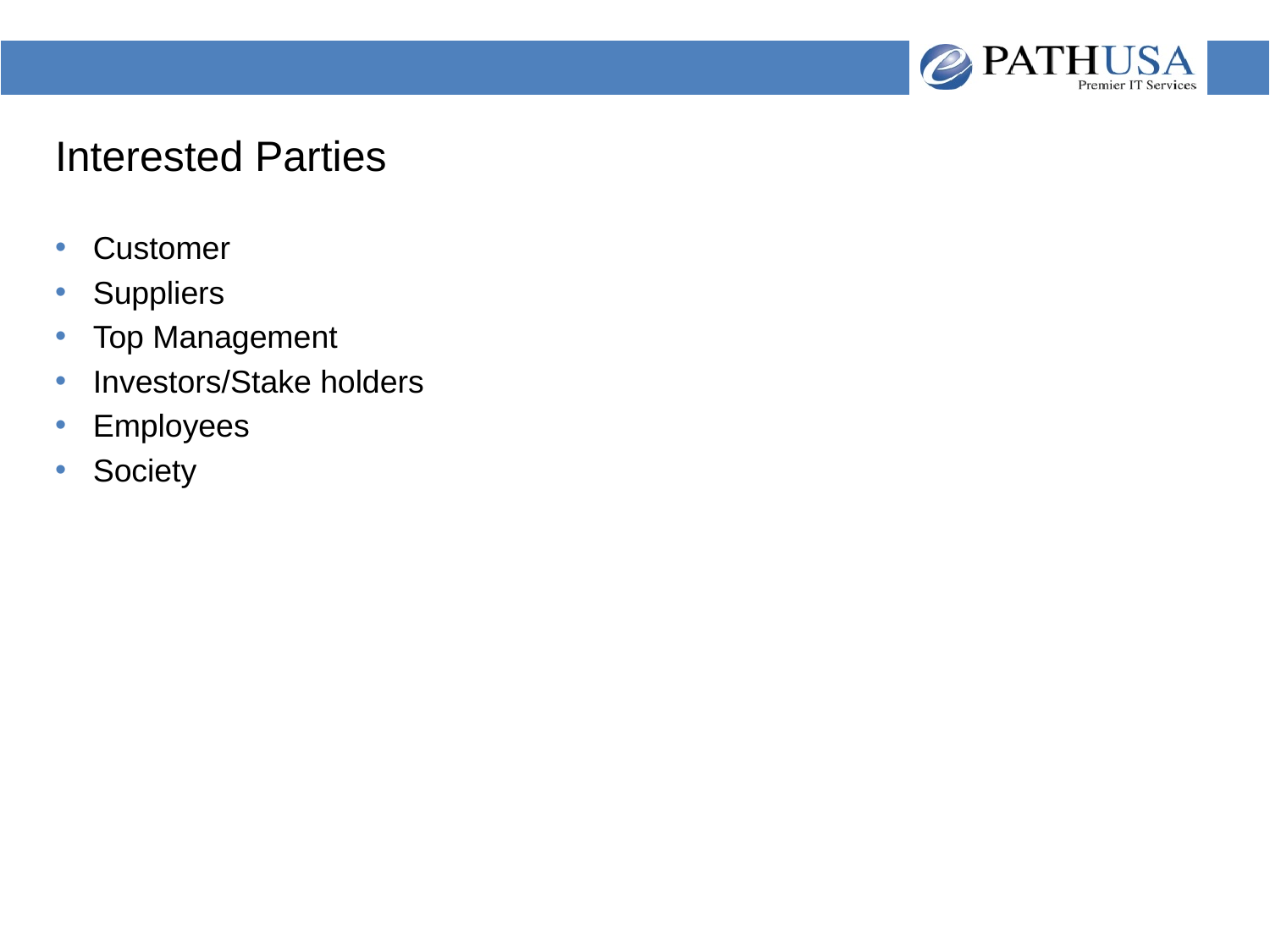

# Interested Parties
Customer
Suppliers
Top Management
Investors/Stake holders
Employees
Society